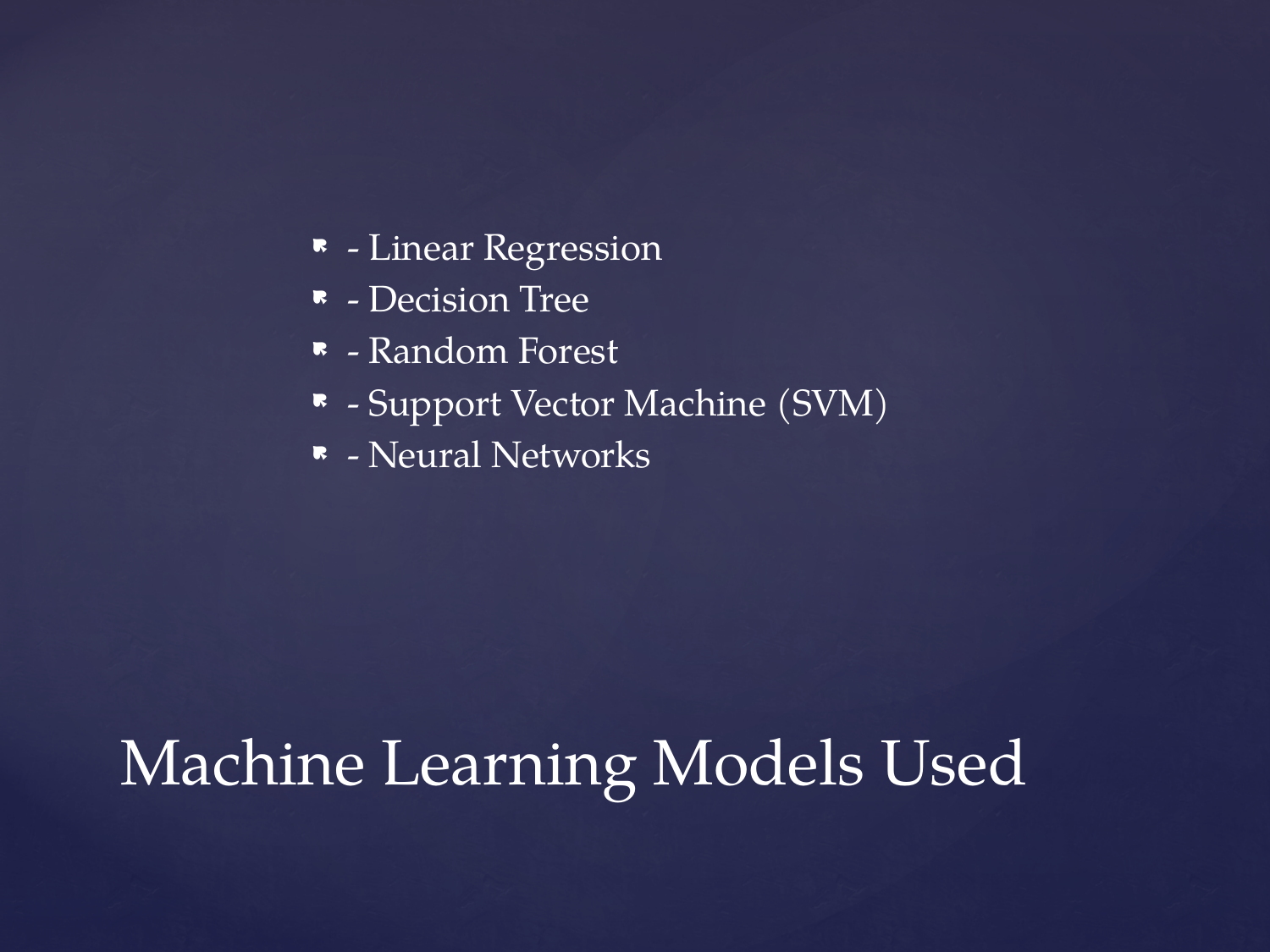

- Linear Regression
- Decision Tree
- Random Forest
- Support Vector Machine (SVM)
- Neural Networks
# Machine Learning Models Used